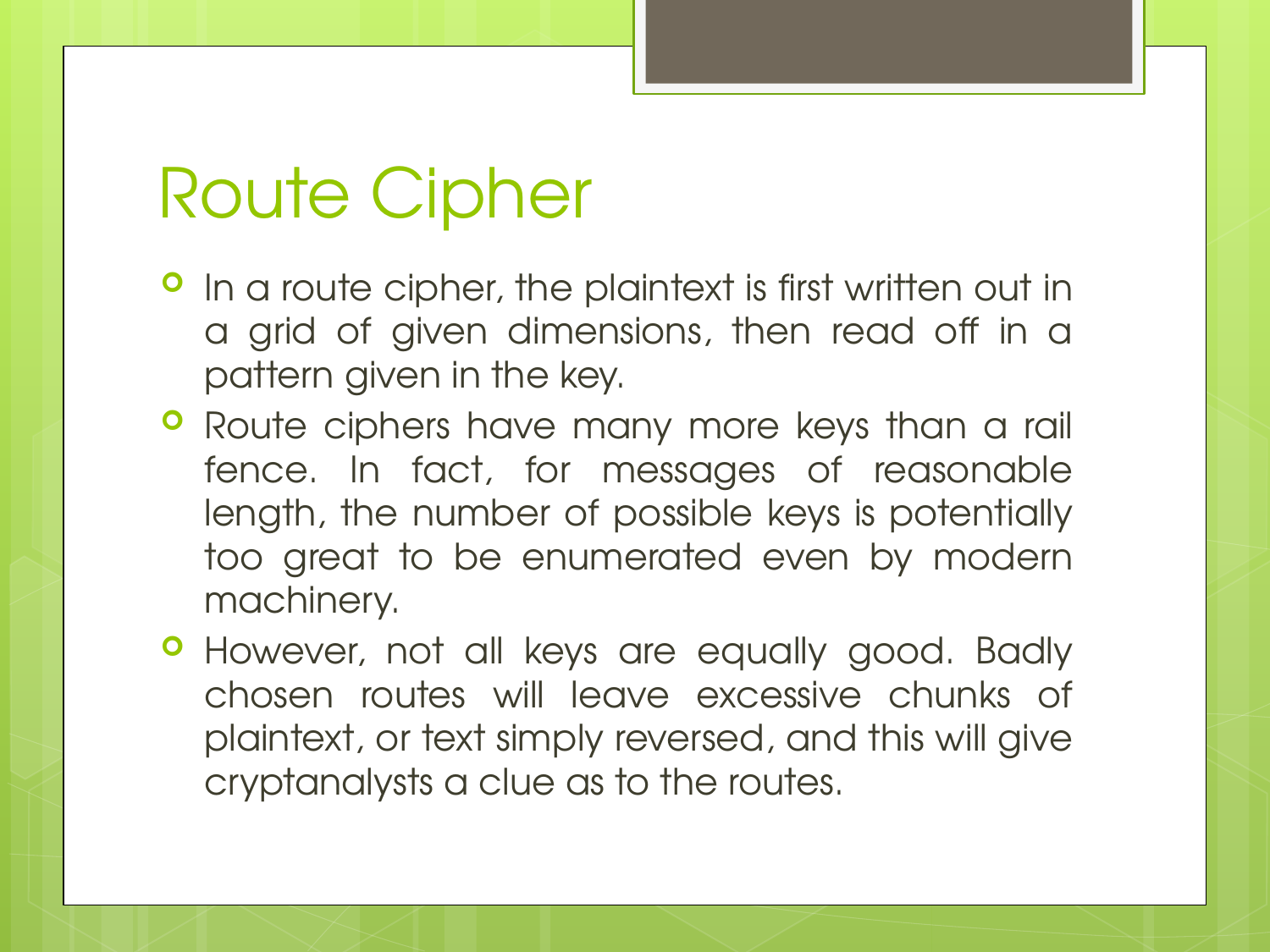

# Route Cipher
In a route cipher, the plaintext is first written out in a grid of given dimensions, then read off in a pattern given in the key.
Route ciphers have many more keys than a rail fence. In fact, for messages of reasonable length, the number of possible keys is potentially too great to be enumerated even by modern machinery.
However, not all keys are equally good. Badly chosen routes will leave excessive chunks of plaintext, or text simply reversed, and this will give cryptanalysts a clue as to the routes.